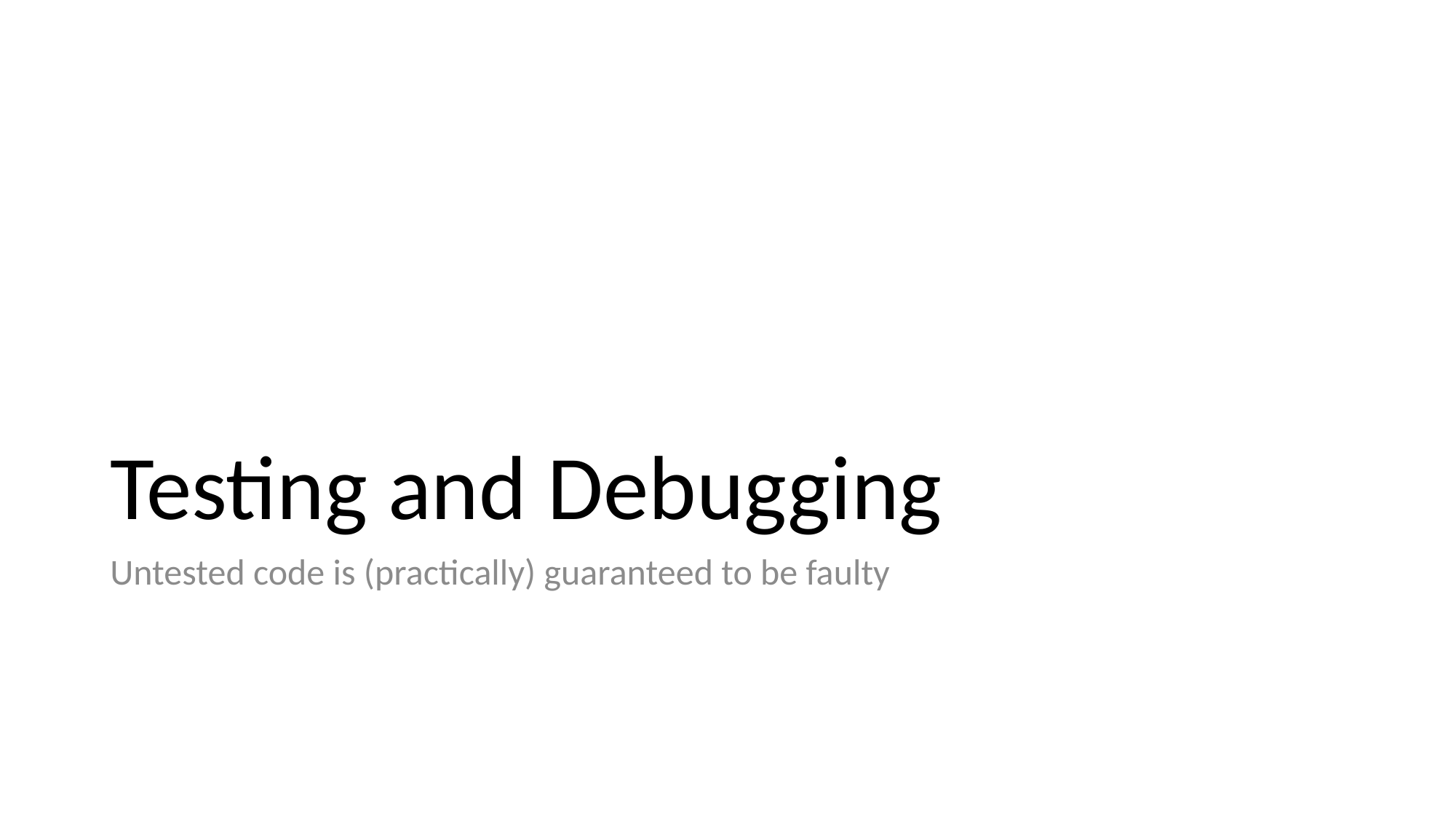

# Testing and Debugging
Untested code is (practically) guaranteed to be faulty